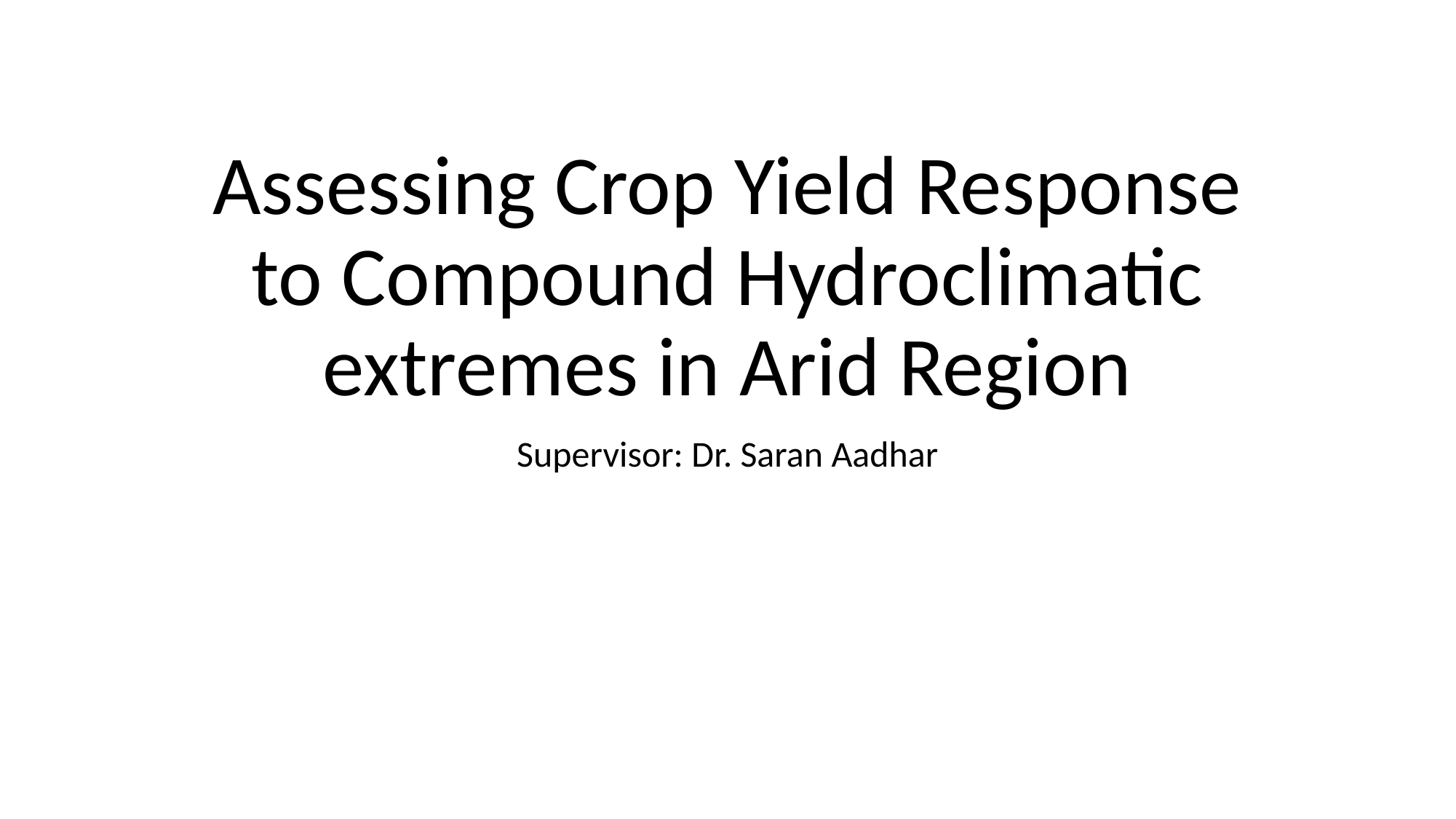

# Assessing Crop Yield Response to Compound Hydroclimatic extremes in Arid Region
Supervisor: Dr. Saran Aadhar